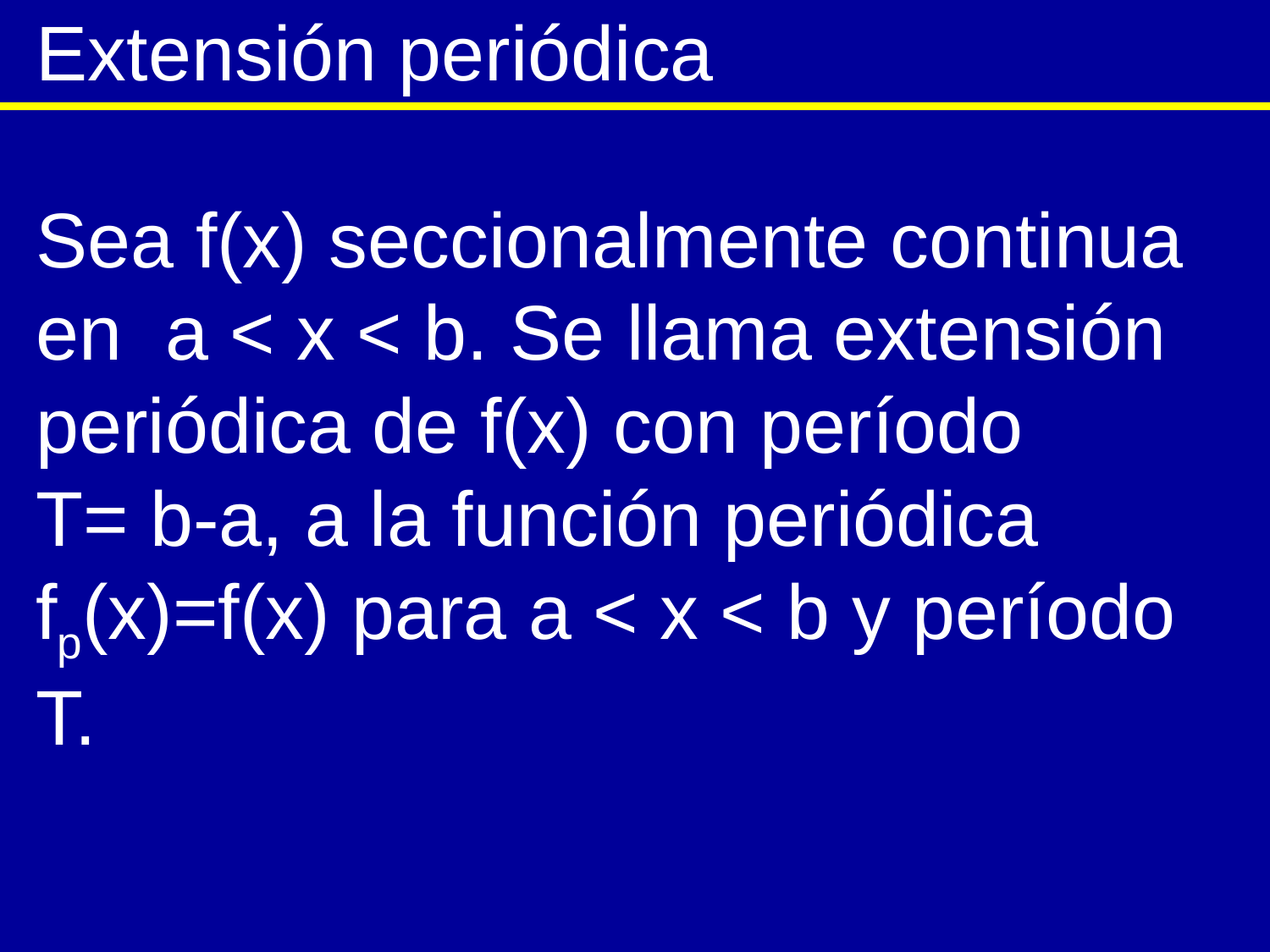

Extensión periódica

Sea f(x) seccionalmente continua en  a < x < b. Se llama extensión periódica de f(x) con período     T= b-a, a la función periódica fp(x)=f(x) para a < x < b y período T.